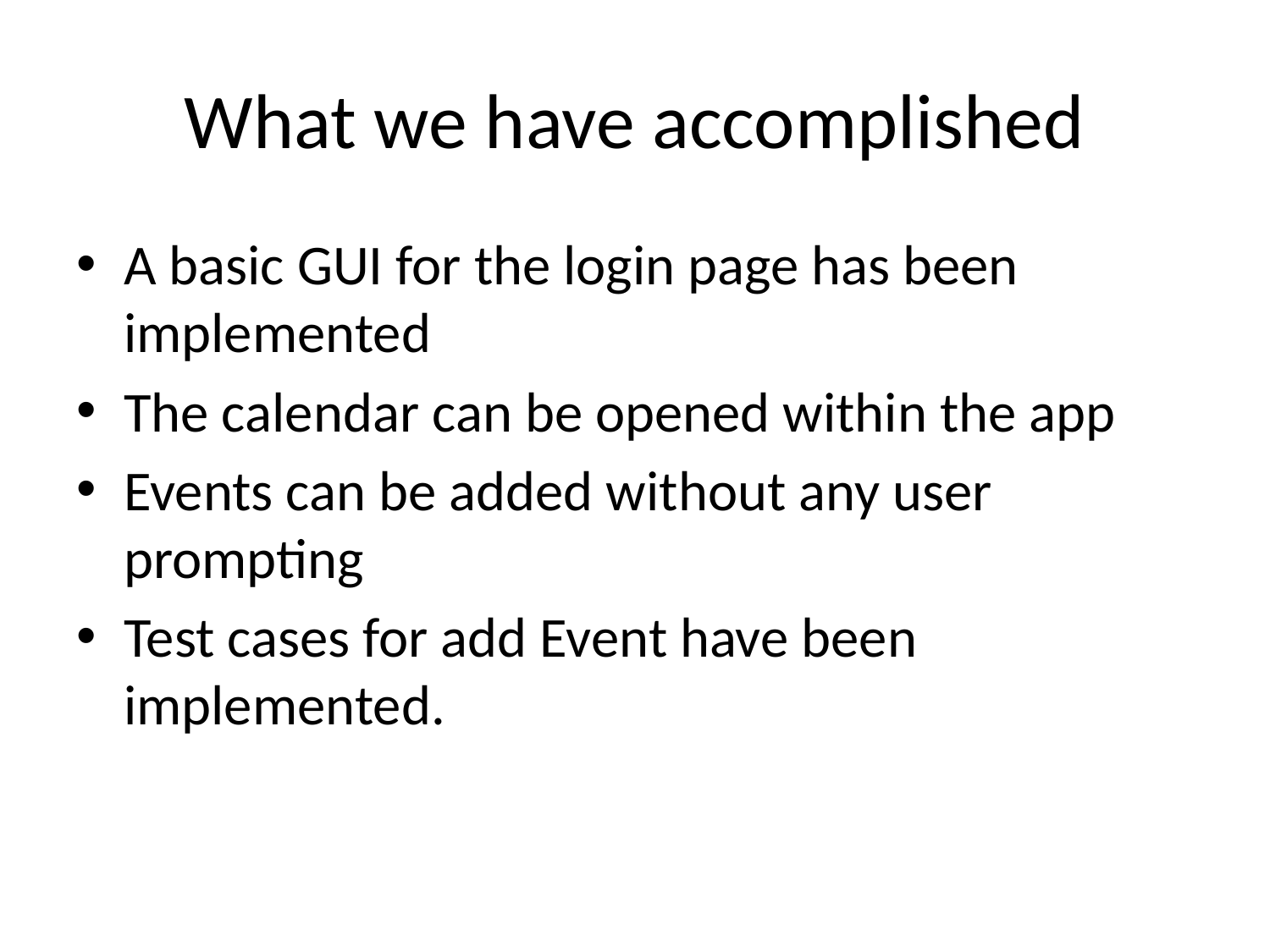

# What we have accomplished
A basic GUI for the login page has been implemented
The calendar can be opened within the app
Events can be added without any user prompting
Test cases for add Event have been implemented.